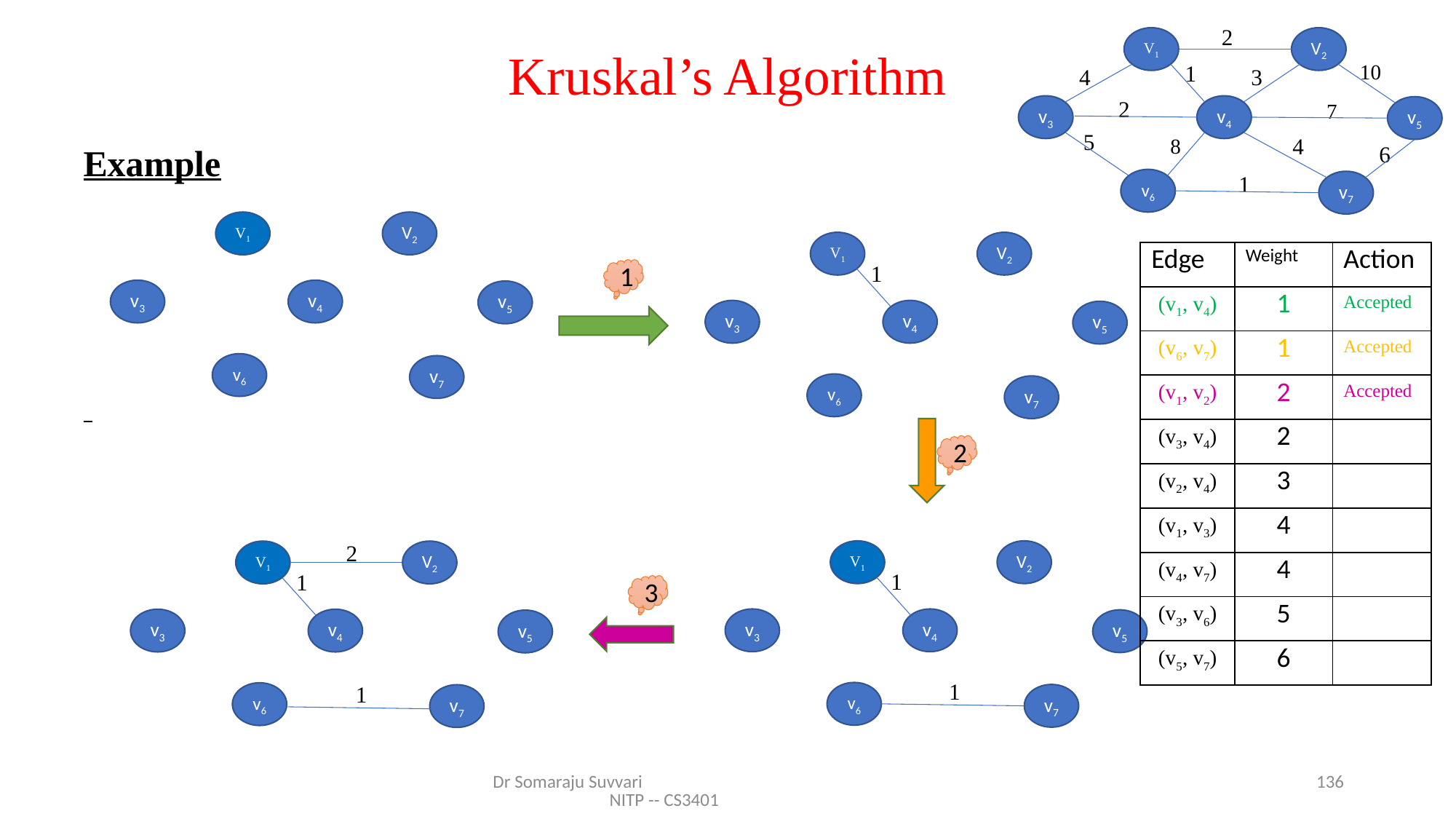

2
V1
V2
v3
v4
v5
v6
v7
 4
 3
 10
1
 2
 7
 5
 4
 6
 1
 8
# Kruskal’s Algorithm
Example

V1
V2
v3
v4
v5
v6
v7
V1
V2
v3
v4
v5
v6
v7
| Edge | Weight | Action |
| --- | --- | --- |
| (v1, v4) | 1 | Accepted |
| (v6, v7) | 1 | Accepted |
| (v1, v2) | 2 | Accepted |
| (v3, v4) | 2 |  |
| (v2, v4) | 3 |  |
| (v1, v3) | 4 |  |
| (v4, v7) | 4 |  |
| (v3, v6) | 5 |  |
| (v5, v7) | 6 |  |
1
1

2
2
V1
V2
v3
v4
v5
v6
v7
1
1
V1
V2
v3
v4
v5
v6
v7
1
3

1
Dr Somaraju Suvvari                                                                                                        NITP -- CS3401
136